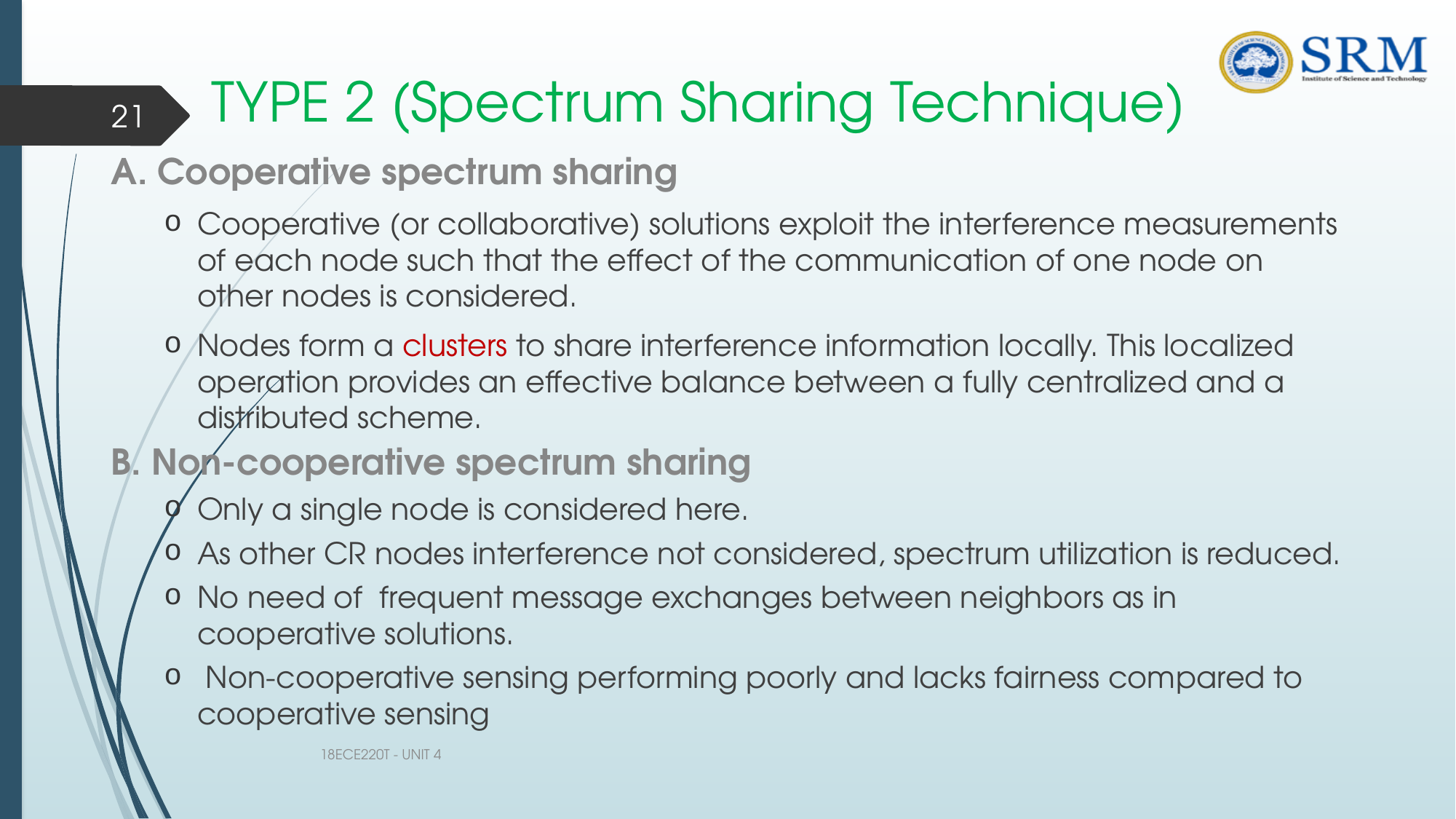

# TYPE 2 (Spectrum Sharing Technique)
21
A. Cooperative spectrum sharing
Cooperative (or collaborative) solutions exploit the interference measurements of each node such that the effect of the communication of one node on other nodes is considered.
Nodes form a clusters to share interference information locally. This localized operation provides an effective balance between a fully centralized and a distributed scheme.
B. Non-cooperative spectrum sharing
Only a single node is considered here.
As other CR nodes interference not considered, spectrum utilization is reduced.
No need of  frequent message exchanges between neighbors as in cooperative solutions.
 Non-cooperative sensing performing poorly and lacks fairness compared to cooperative sensing
18ECE220T - UNIT 4